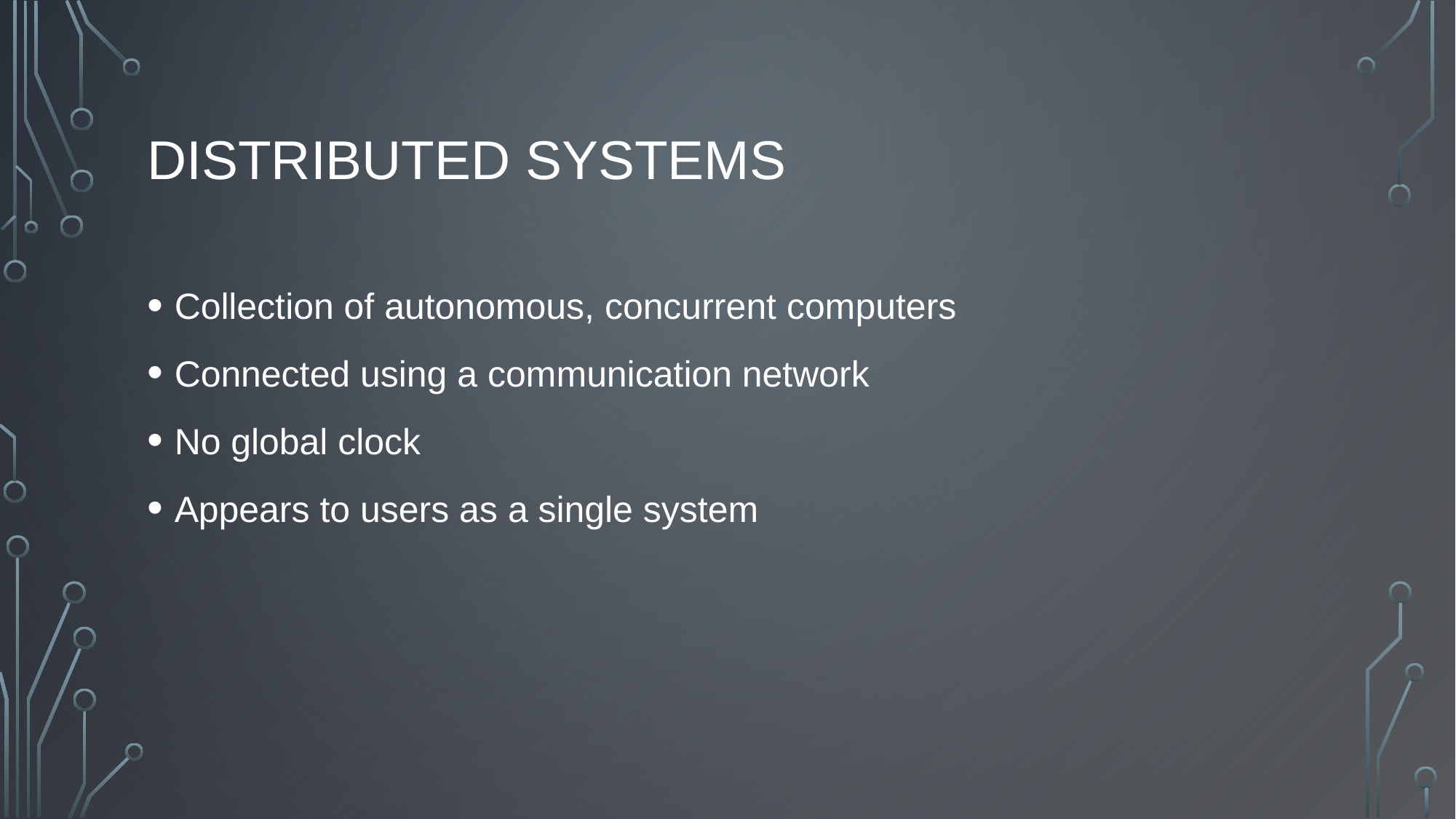

# Distributed Systems
Collection of autonomous, concurrent computers
Connected using a communication network
No global clock
Appears to users as a single system